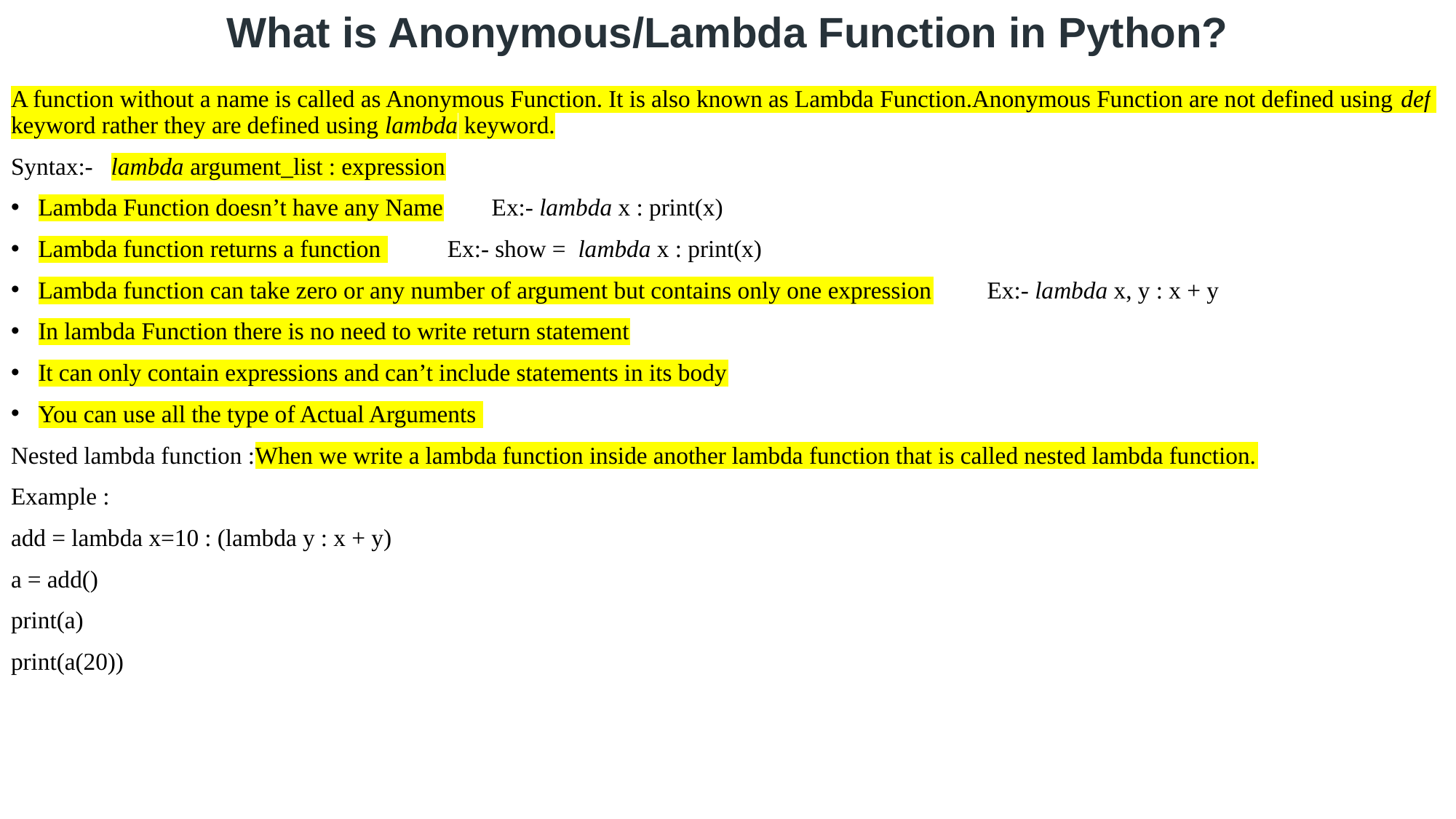

# What is Anonymous/Lambda Function in Python?
A function without a name is called as Anonymous Function. It is also known as Lambda Function.Anonymous Function are not defined using def  keyword rather they are defined using lambda keyword.
Syntax:-   lambda argument_list : expression
Lambda Function doesn’t have any Name        Ex:- lambda x : print(x)
Lambda function returns a function           Ex:- show =  lambda x : print(x)
Lambda function can take zero or any number of argument but contains only one expression         Ex:- lambda x, y : x + y
In lambda Function there is no need to write return statement
It can only contain expressions and can’t include statements in its body
You can use all the type of Actual Arguments
Nested lambda function :When we write a lambda function inside another lambda function that is called nested lambda function.
Example :
add = lambda x=10 : (lambda y : x + y)
a = add()
print(a)
print(a(20))